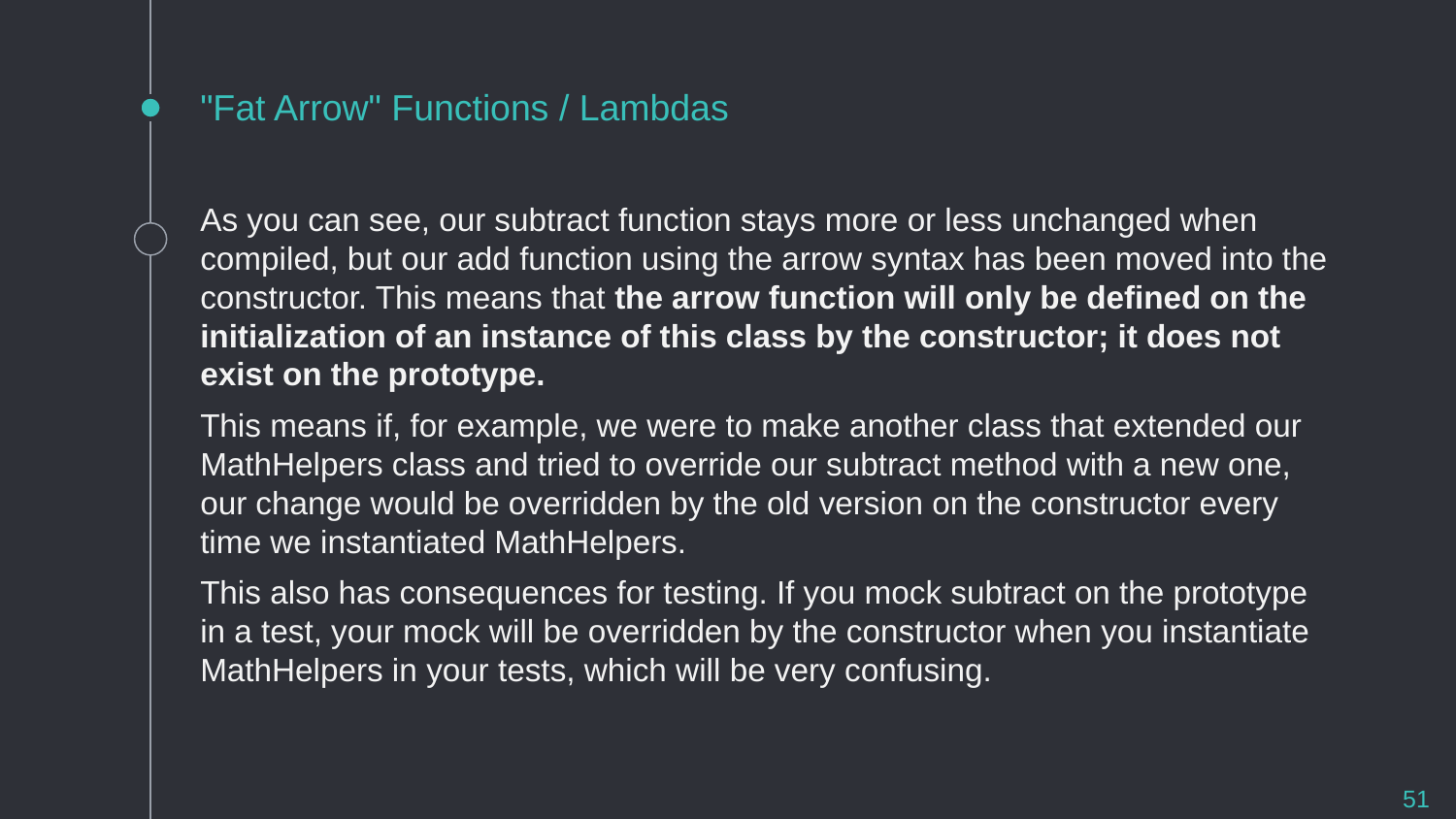

# "Fat Arrow" Functions / Lambdas
As you can see, our subtract function stays more or less unchanged when compiled, but our add function using the arrow syntax has been moved into the constructor. This means that the arrow function will only be defined on the initialization of an instance of this class by the constructor; it does not exist on the prototype.
This means if, for example, we were to make another class that extended our MathHelpers class and tried to override our subtract method with a new one, our change would be overridden by the old version on the constructor every time we instantiated MathHelpers.
This also has consequences for testing. If you mock subtract on the prototype in a test, your mock will be overridden by the constructor when you instantiate MathHelpers in your tests, which will be very confusing.
51